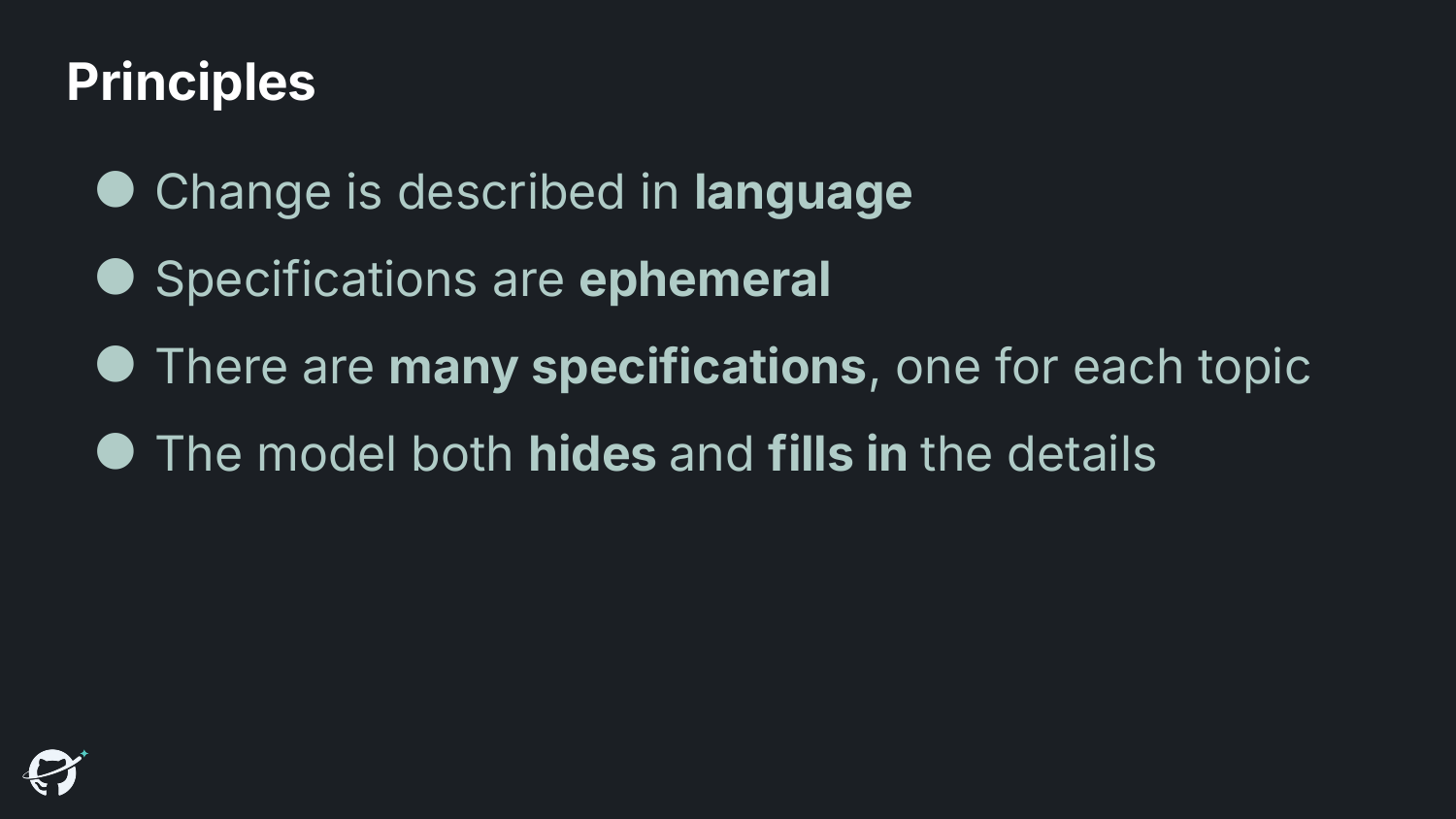

# Principles
Change is described in language
Specifications are ephemeral
There are many specifications, one for each topic
The model both hides and fills in the details